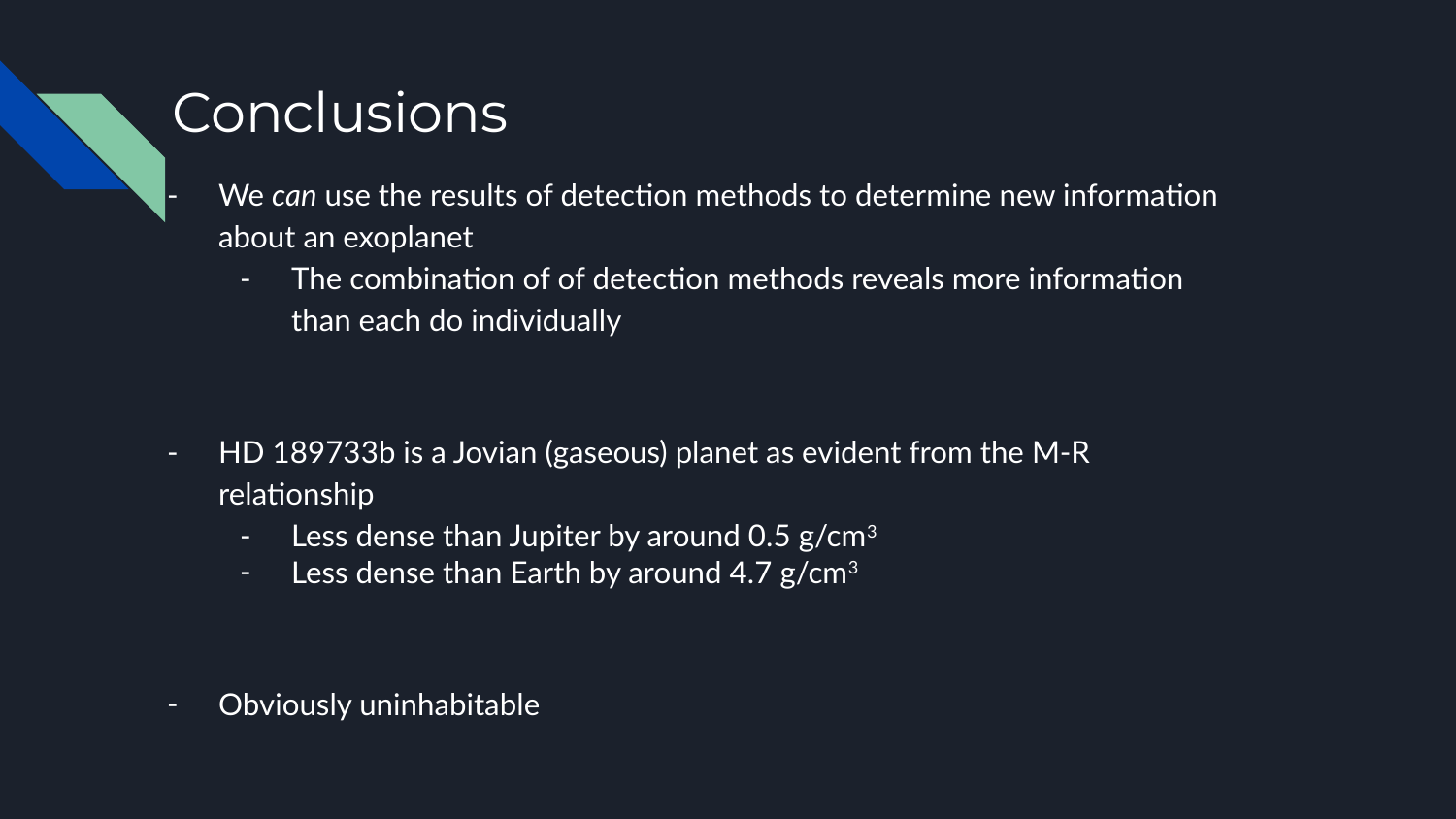

# Conclusions
We can use the results of detection methods to determine new information about an exoplanet
The combination of of detection methods reveals more information than each do individually

HD 189733b is a Jovian (gaseous) planet as evident from the M-R relationship
Less dense than Jupiter by around 0.5 g/cm3
Less dense than Earth by around 4.7 g/cm3

Obviously uninhabitable